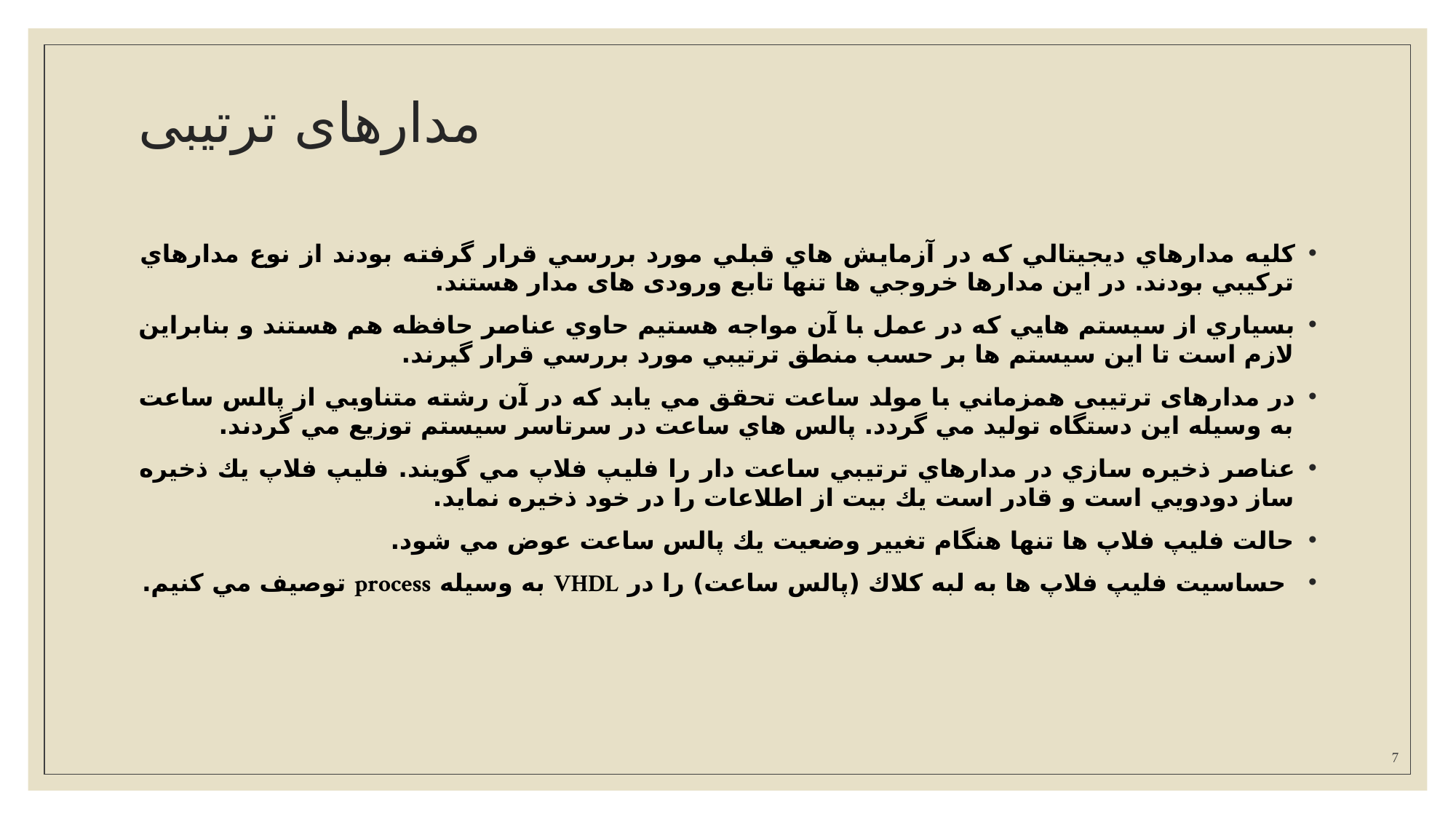

# مدارهای ترتیبی
كليه مدارهاي ديجيتالي كه در آزمايش هاي قبلي مورد بررسي قرار گرفته بودند از نوع مدارهاي تركيبي بودند. در اين مدارها خروجي ها تنها تابع ورودی های مدار هستند.
بسياري از سيستم هايي كه در عمل با آن مواجه هستيم حاوي عناصر حافظه هم هستند و بنابراين لازم است تا اين سيستم ها بر حسب منطق ترتيبي مورد بررسي قرار گيرند.
در مدارهای ترتیبی همزماني با مولد ساعت تحقق مي يابد که در آن رشته متناوبي از پالس ساعت به وسيله اين دستگاه توليد مي گردد. پالس هاي ساعت در سرتاسر سيستم توزيع مي گردند.
عناصر ذخيره سازي در مدارهاي ترتيبي ساعت دار را فليپ فلاپ مي گويند. فليپ فلاپ يك ذخيره ساز دودويي است و قادر است يك بيت از اطلاعات را در خود ذخيره نمايد.
حالت فليپ فلاپ ها تنها هنگام تغيير وضعيت يك پالس ساعت عوض مي شود.
 حساسيت فليپ فلاپ ها به لبه كلاك (پالس ساعت) را در VHDL به وسیله process توصيف مي كنيم.
7